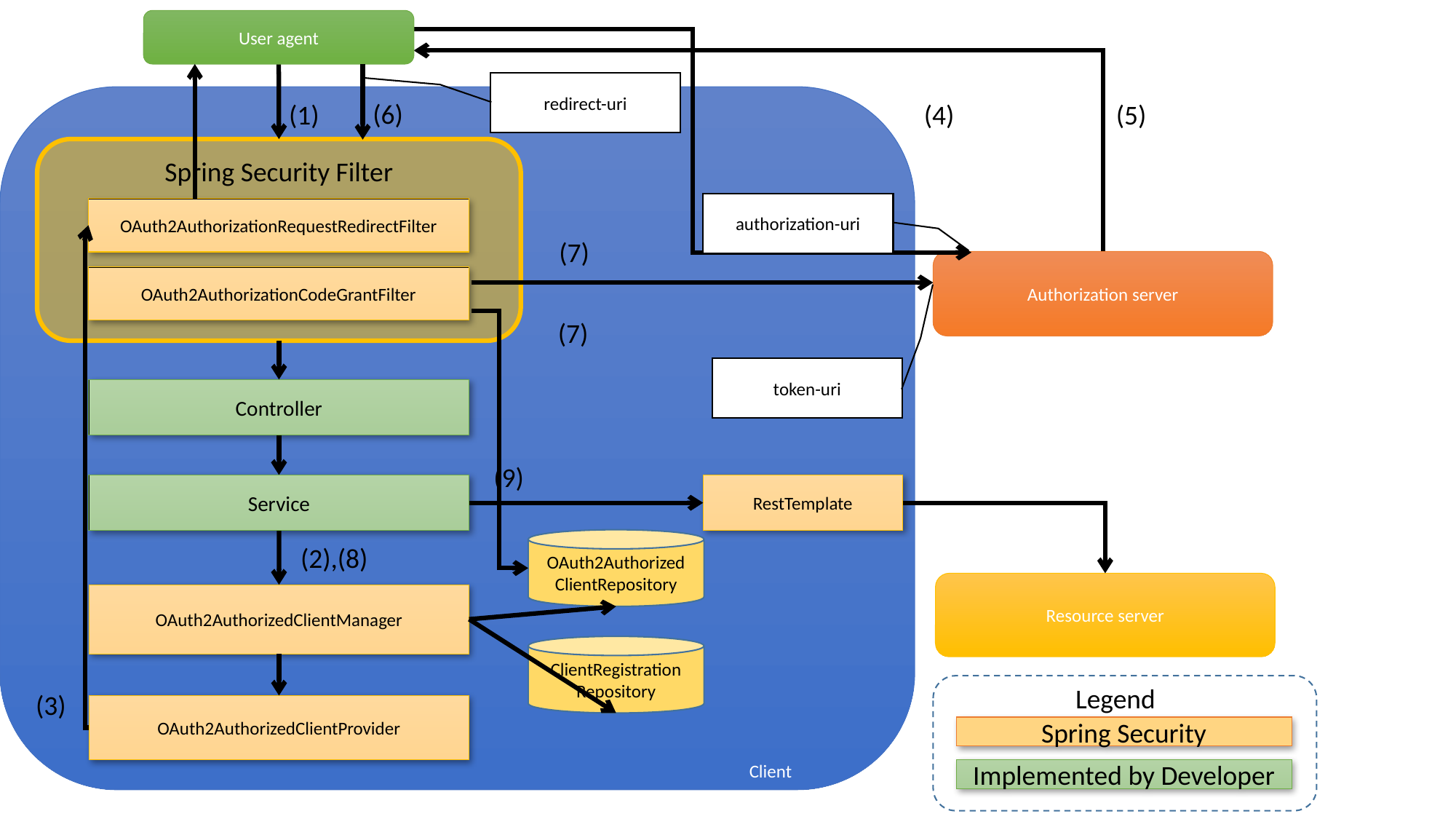

User agent
redirect-uri

(6)
(1)
(4)
(5)
Spring Security Filter
authorization-uri
OAuth2AuthorizationRequestRedirectFilter
(7)
Authorization server
OAuth2AuthorizationCodeGrantFilter
(7)
token-uri
Controller
(9)
Service
RestTemplate
OAuth2Authorized
ClientRepository
(2),(8)
Resource server
OAuth2AuthorizedClientManager
ClientRegistration
Repository

Legend
(3)
OAuth2AuthorizedClientProvider
Spring Security
Client
Implemented by Developer